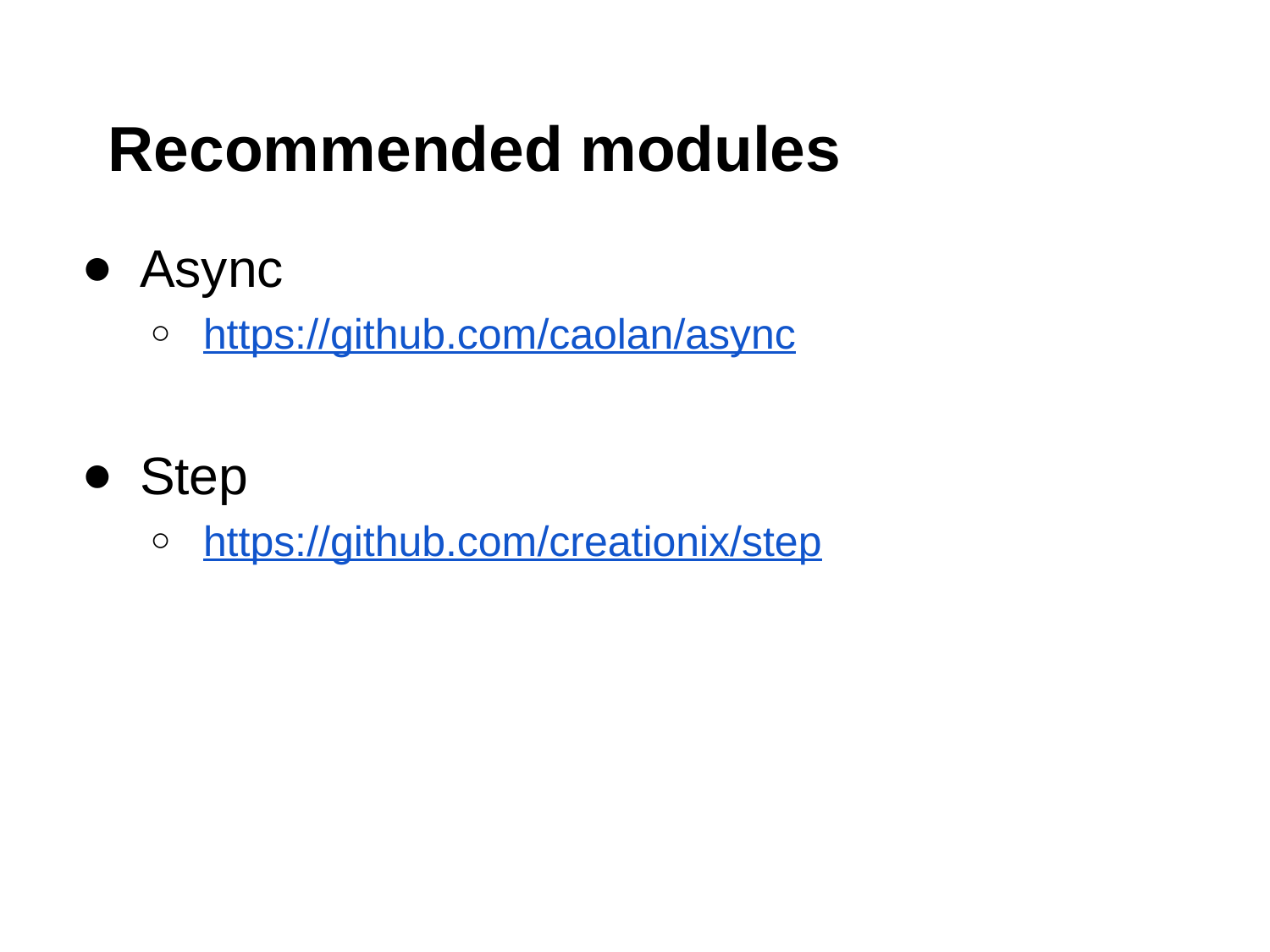

# Recommended modules
Async
https://github.com/caolan/async

Step
https://github.com/creationix/step